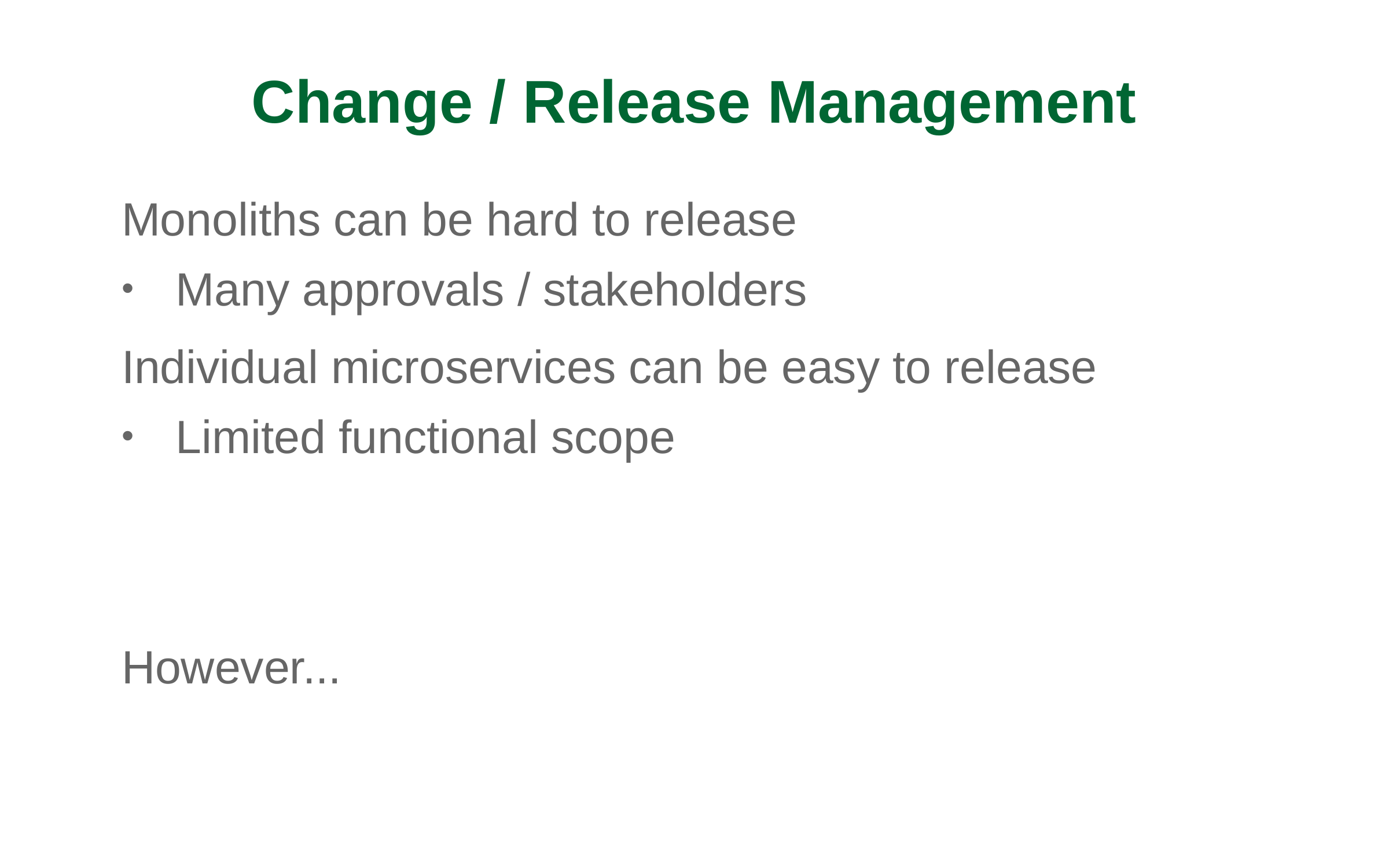

Change / Release Management
Monoliths can be hard to release
Many approvals / stakeholders
Individual microservices can be easy to release
Limited functional scope

However...